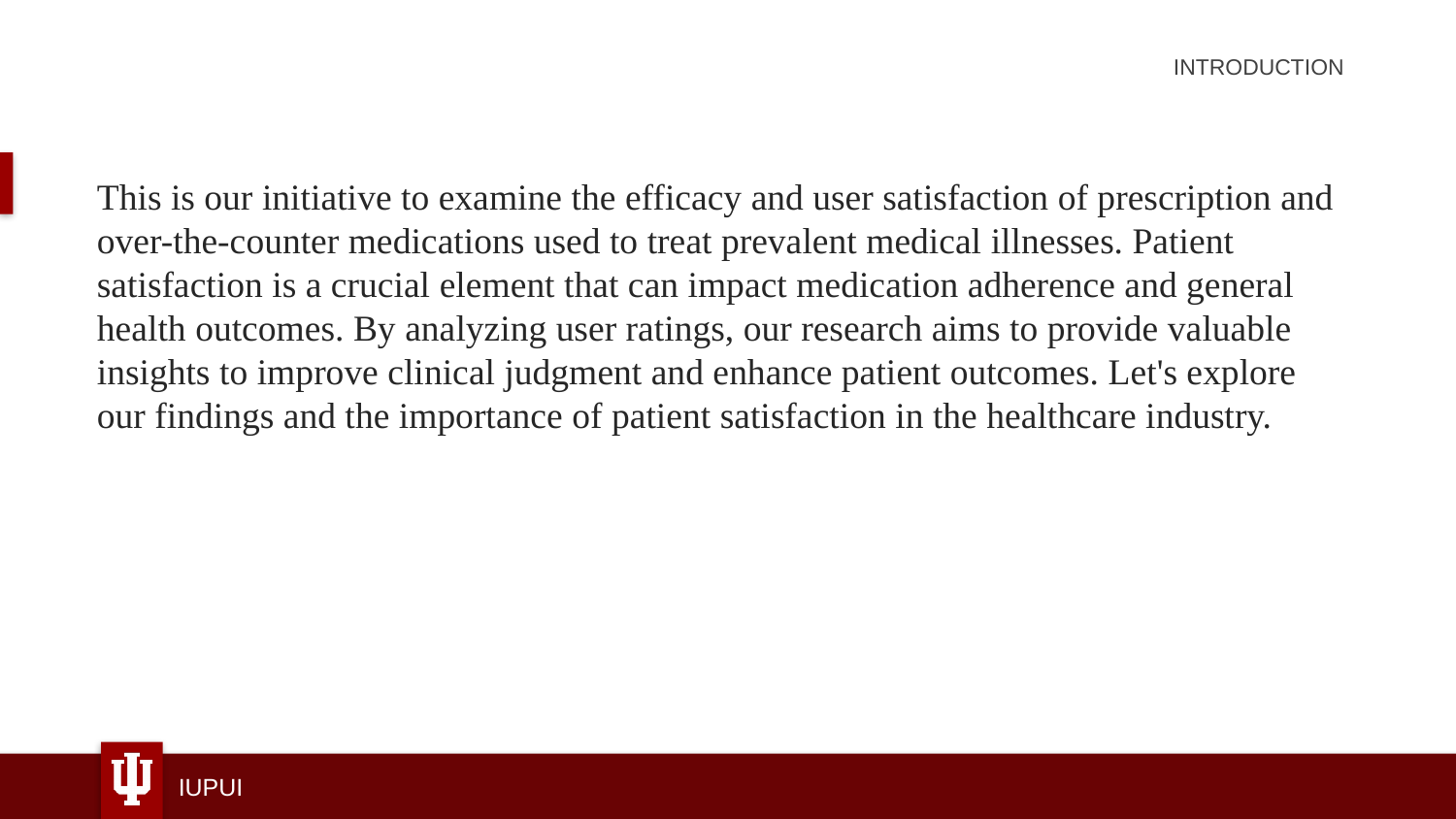

INTRODUCTION
This is our initiative to examine the efficacy and user satisfaction of prescription and over-the-counter medications used to treat prevalent medical illnesses. Patient satisfaction is a crucial element that can impact medication adherence and general health outcomes. By analyzing user ratings, our research aims to provide valuable insights to improve clinical judgment and enhance patient outcomes. Let's explore our findings and the importance of patient satisfaction in the healthcare industry.